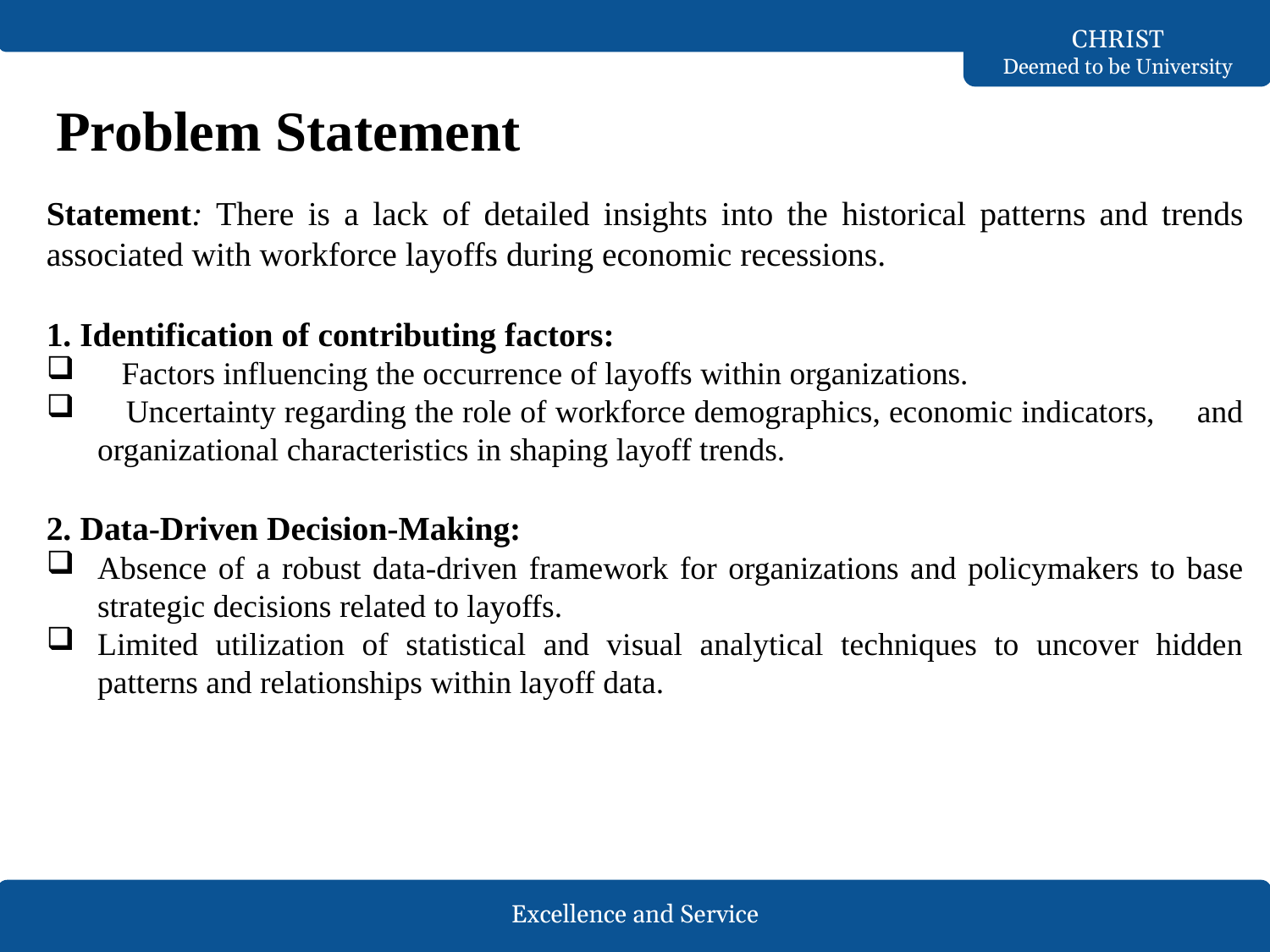

# Problem Statement
Statement: There is a lack of detailed insights into the historical patterns and trends associated with workforce layoffs during economic recessions.

1. Identification of contributing factors:
   Factors influencing the occurrence of layoffs within organizations.
   Uncertainty regarding the role of workforce demographics, economic indicators,     and organizational characteristics in shaping layoff trends.

2. Data-Driven Decision-Making:
Absence of a robust data-driven framework for organizations and policymakers to base strategic decisions related to layoffs.
Limited utilization of statistical and visual analytical techniques to uncover hidden patterns and relationships within layoff data.